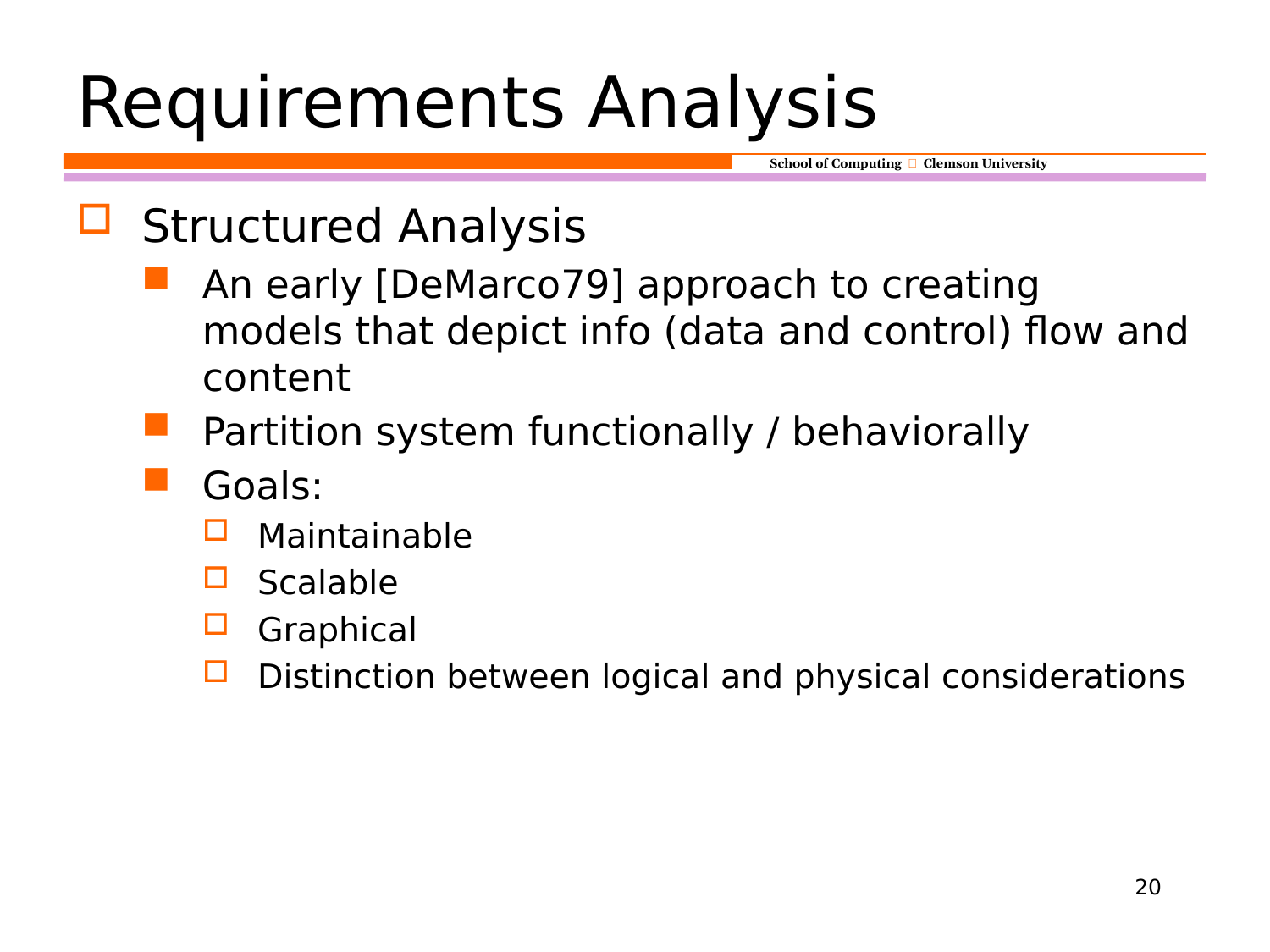

# Requirements Analysis
Structured Analysis
An early [DeMarco79] approach to creating models that depict info (data and control) flow and content
Partition system functionally / behaviorally
Goals:
Maintainable
Scalable
Graphical
Distinction between logical and physical considerations
20